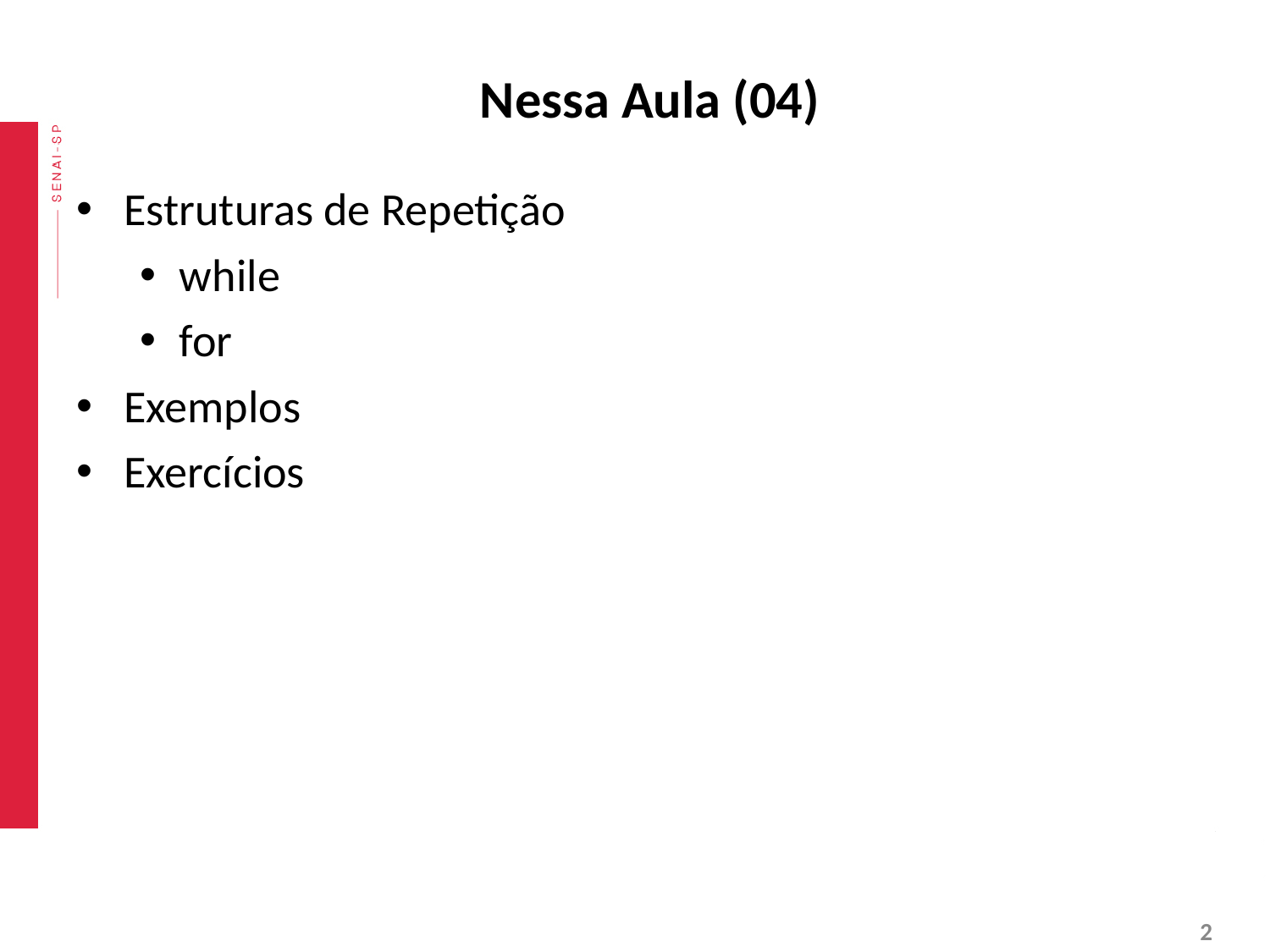

# Nessa Aula (04)
Estruturas de Repetição
while
for
Exemplos
Exercícios

2